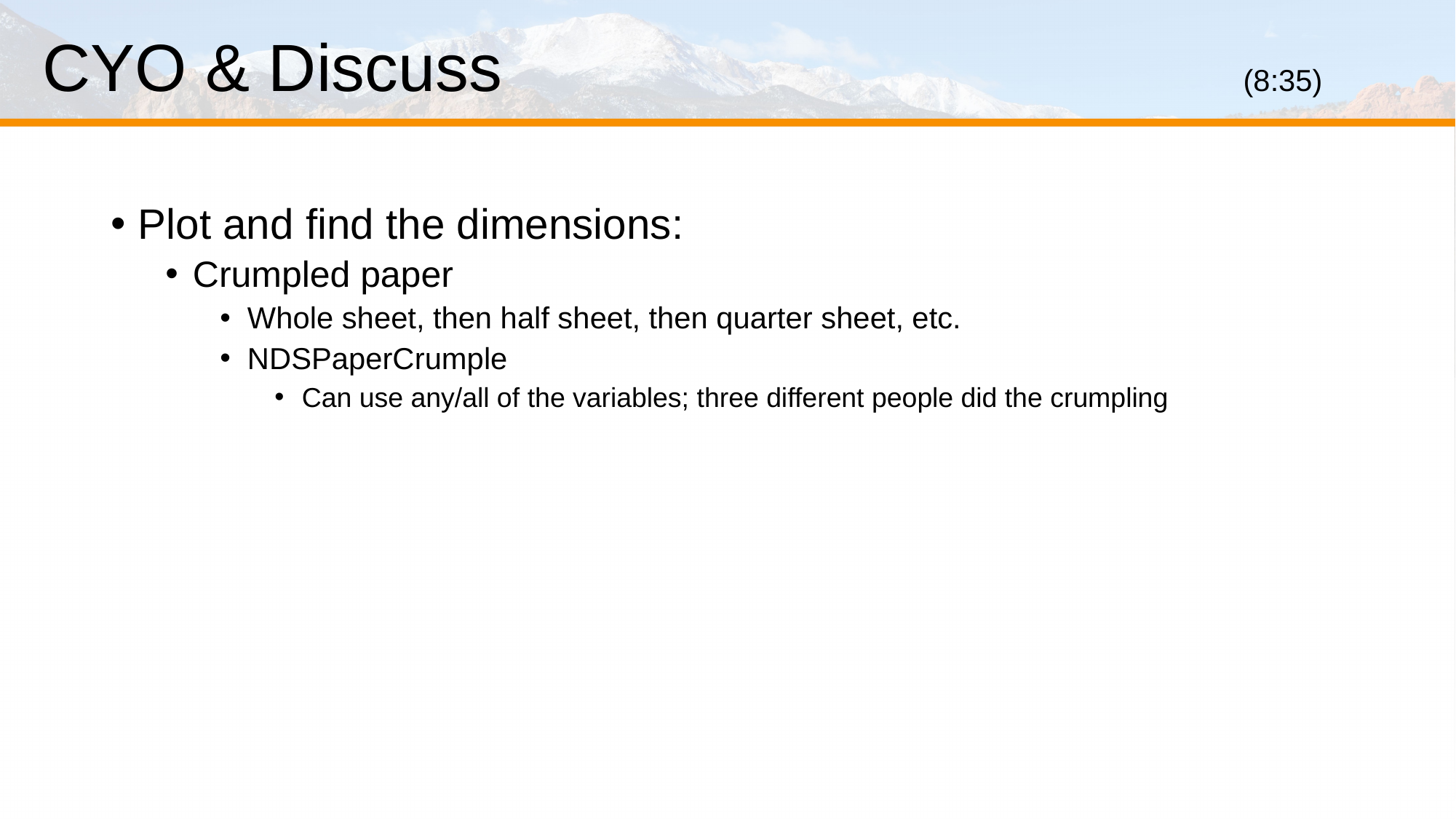

# CYO & Discuss							(8:35)
Plot and find the dimensions:
Crumpled paper
Whole sheet, then half sheet, then quarter sheet, etc.
NDSPaperCrumple
Can use any/all of the variables; three different people did the crumpling